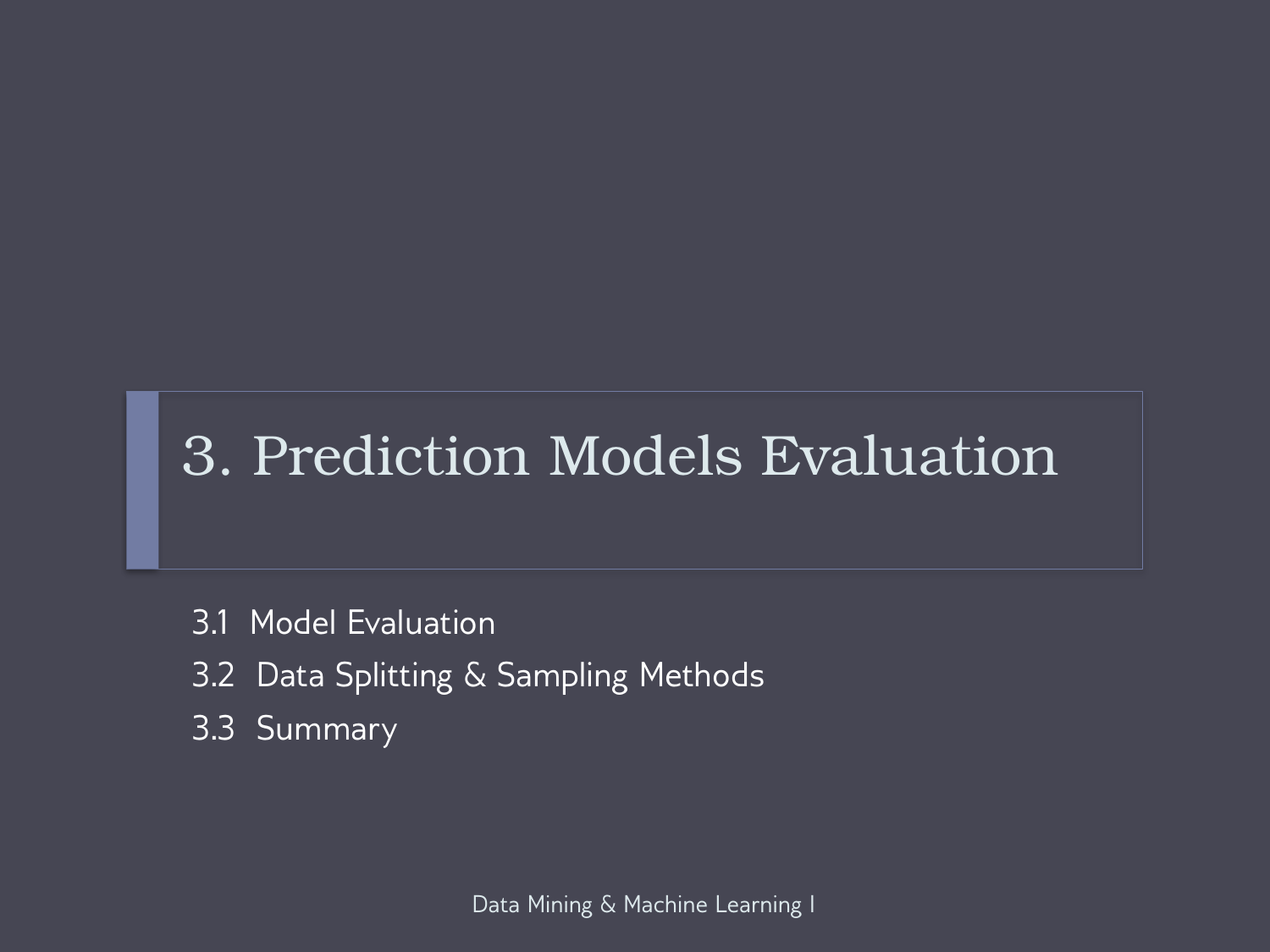

# 3. Prediction Models Evaluation
3.1  Model Evaluation
3.2  Data Splitting & Sampling Methods
3.3  Summary
Data Mining & Machine Learning I